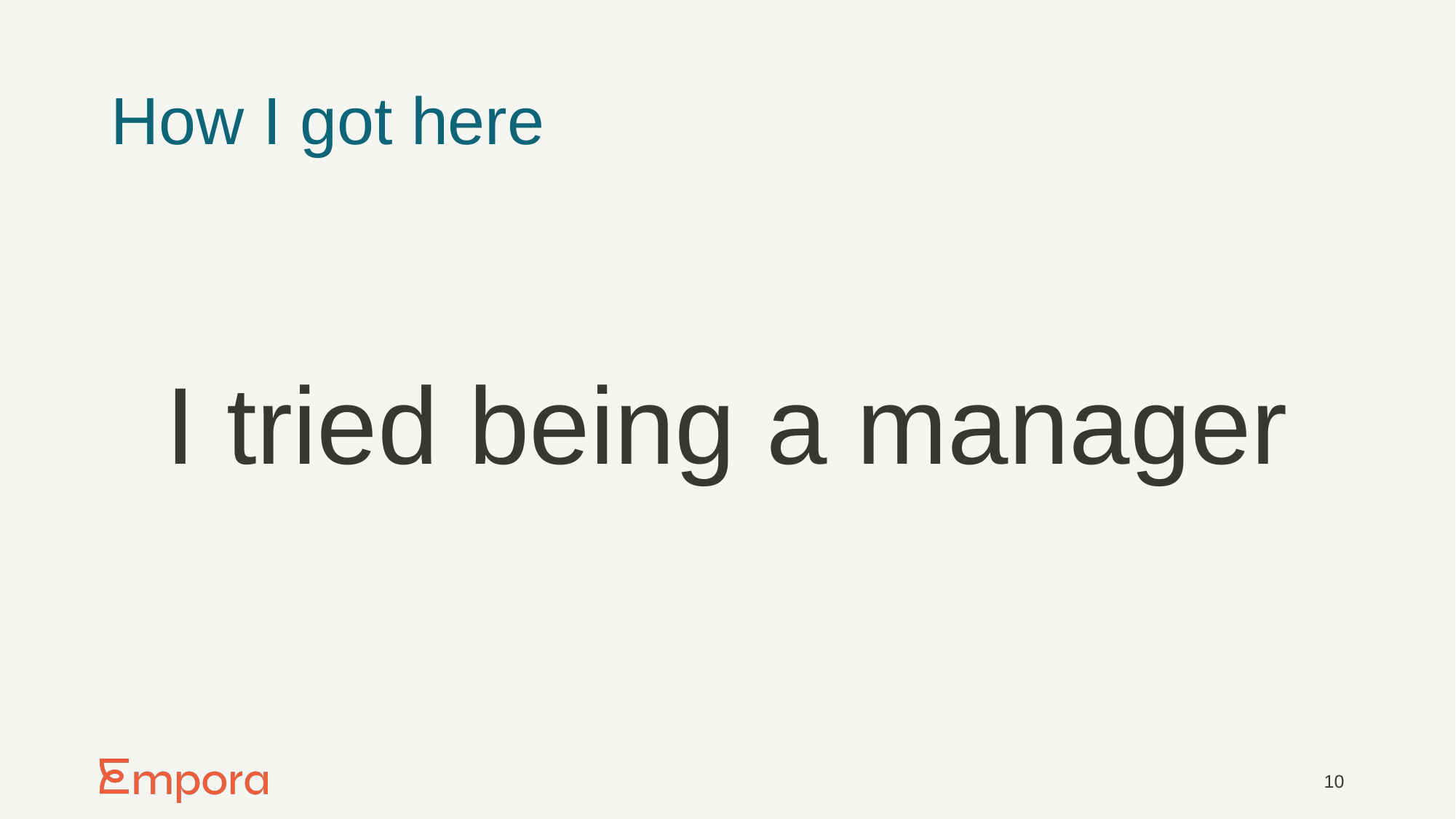

# How I got here

I tried being a manager
10